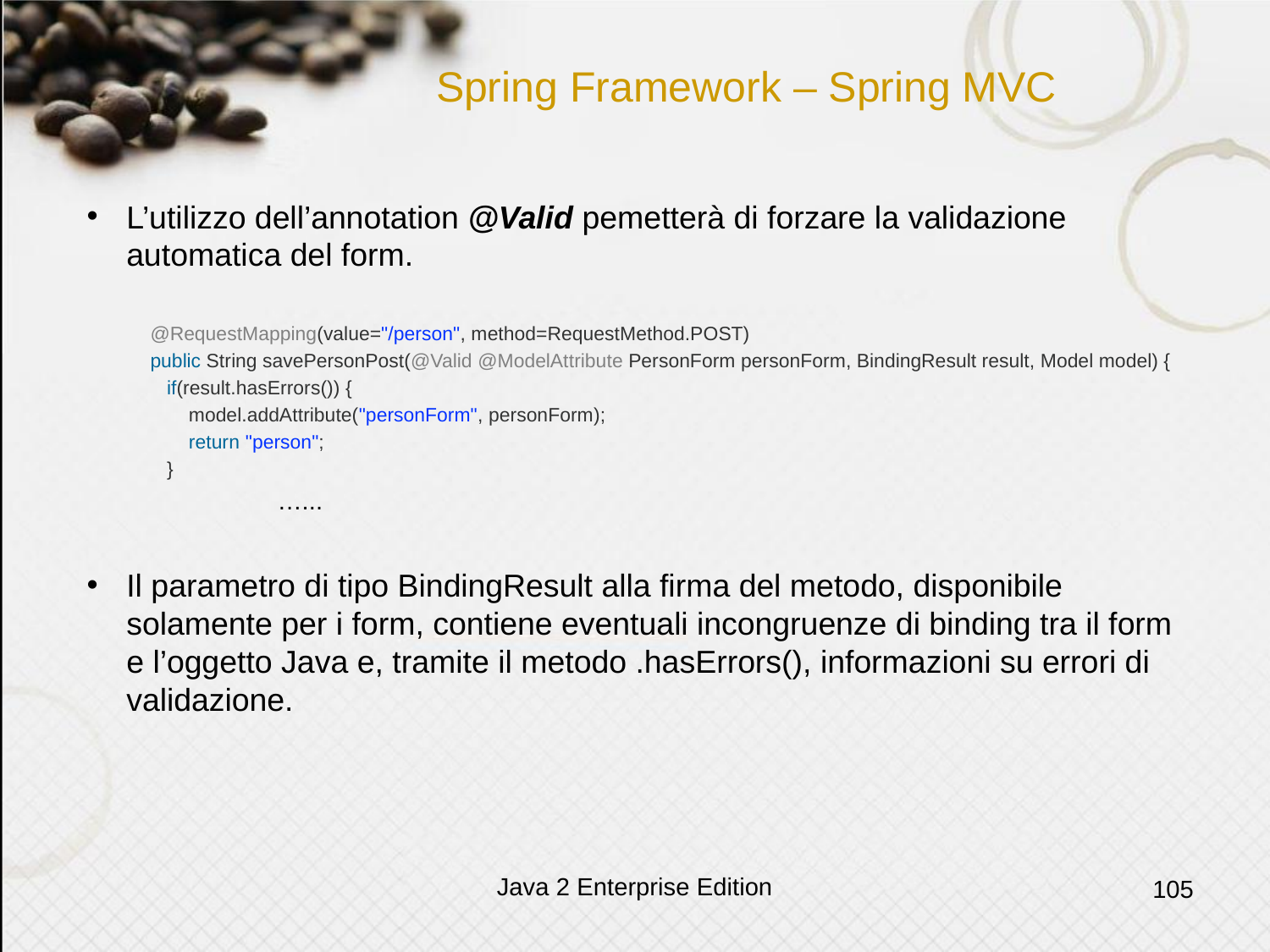

# Spring Framework – Spring MVC
L’utilizzo dell’annotation @Valid pemetterà di forzare la validazione automatica del form.

@RequestMapping(value="/person", method=RequestMethod.POST)
public String savePersonPost(@Valid @ModelAttribute PersonForm personForm, BindingResult result, Model model) {
   if(result.hasErrors()) {
       model.addAttribute("personForm", personForm);
       return "person";
   }
	…...

Il parametro di tipo BindingResult alla firma del metodo, disponibile solamente per i form, contiene eventuali incongruenze di binding tra il form e l’oggetto Java e, tramite il metodo .hasErrors(), informazioni su errori di validazione.

Java 2 Enterprise Edition
105